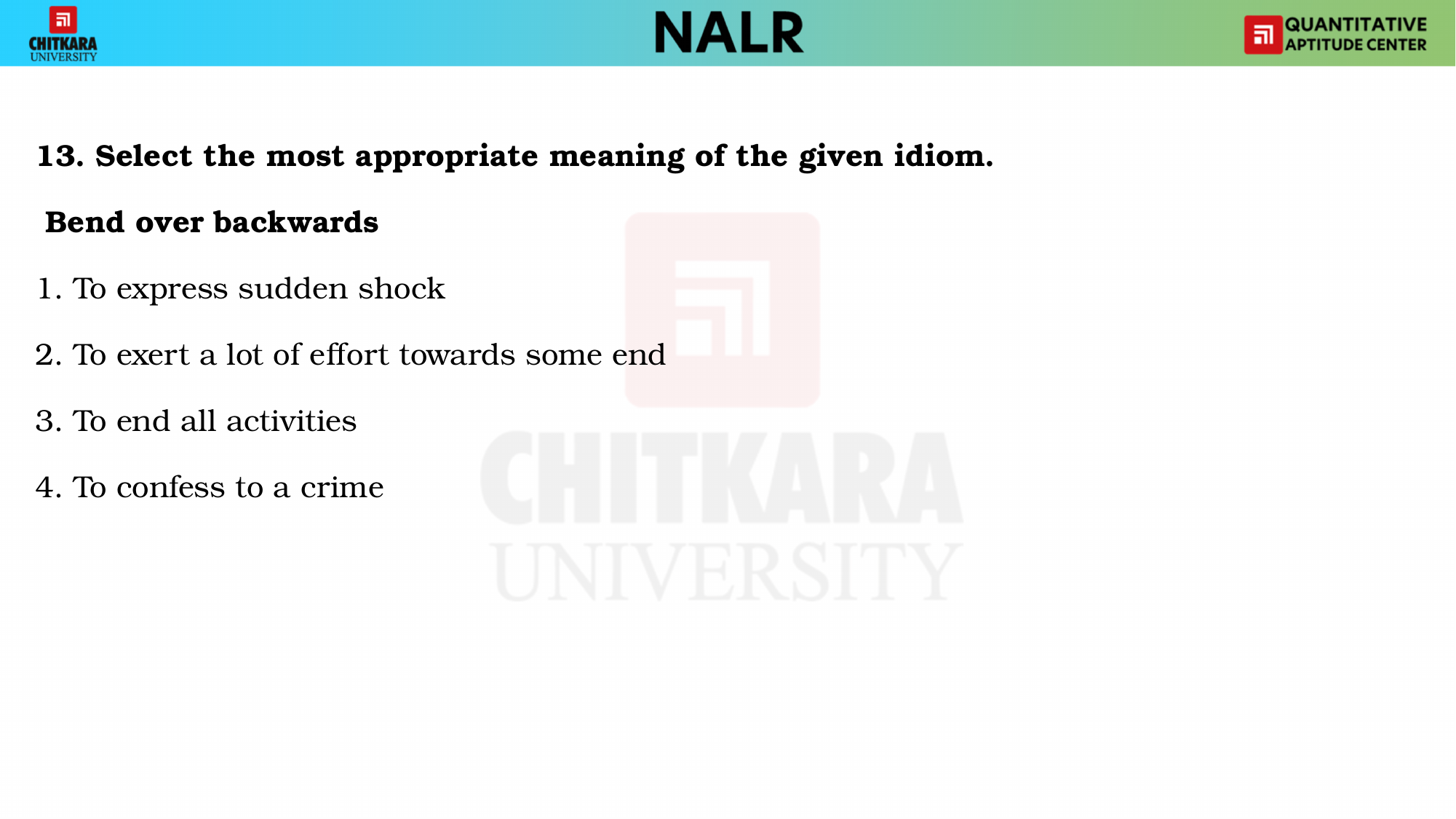

13. Select the most appropriate meaning of the given idiom.
 Bend over backwards
1. To express sudden shock
2. To exert a lot of effort towards some end
3. To end all activities
4. To confess to a crime